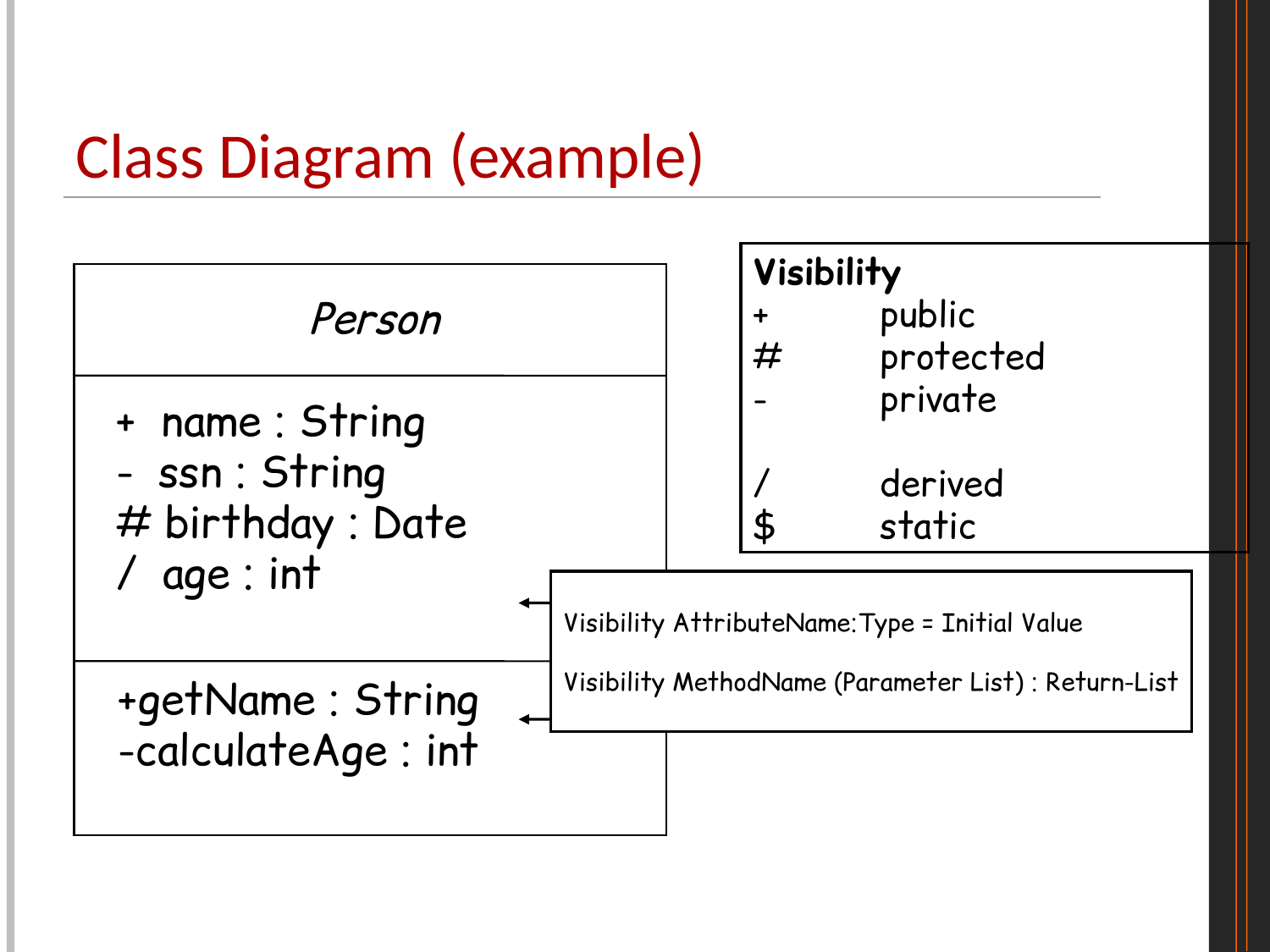

# Class Diagram (example)
Visibility
+	public
#	protected
-	private

/  	derived
$  	static

Person
+  name : String
-  ssn : String
# birthday : Date
/  age : int
+getName : String
-calculateAge : int

Visibility AttributeName:Type = Initial Value

Visibility MethodName (Parameter List) : Return-List